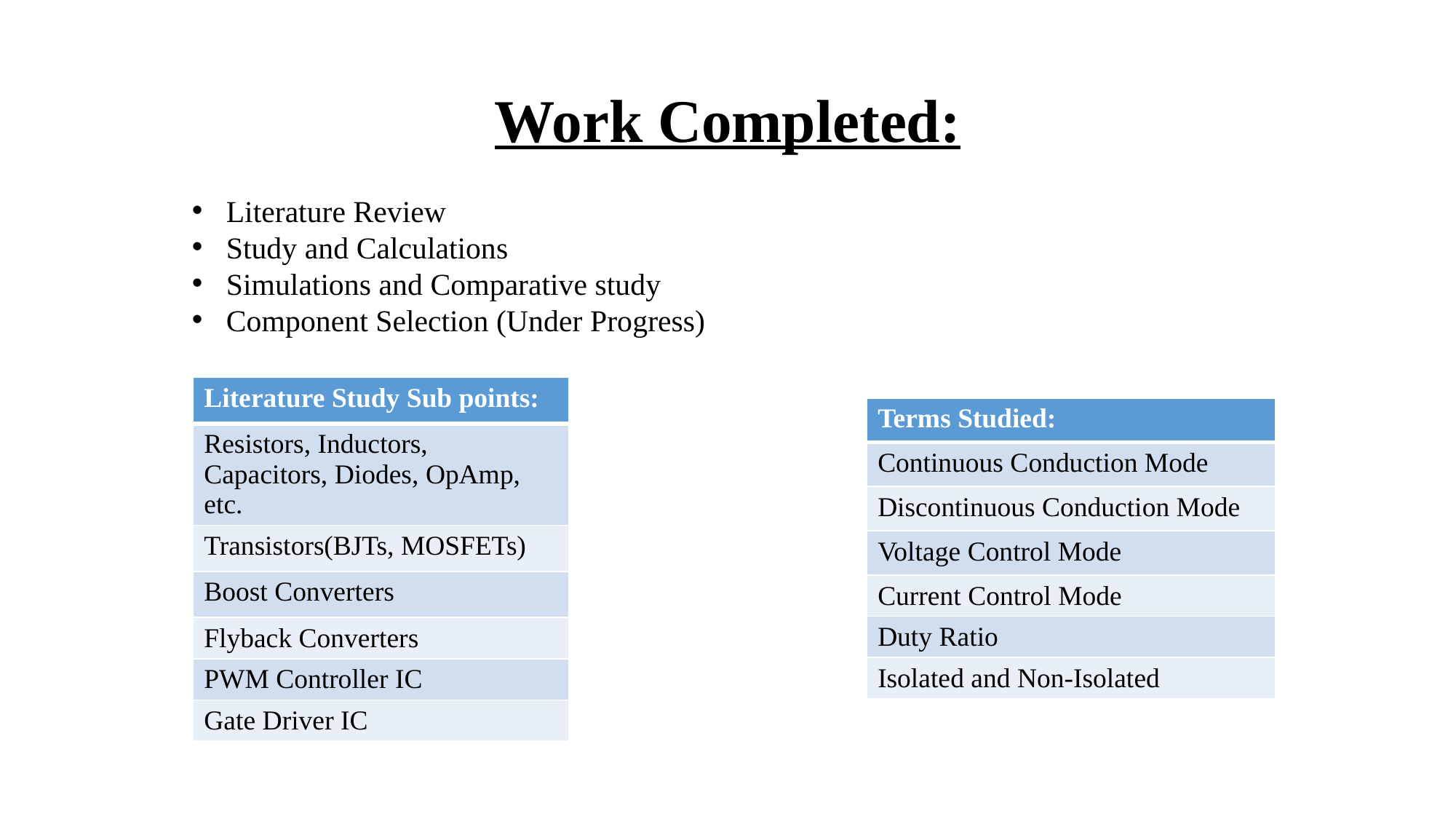

# Work Completed:
Literature Review
Study and Calculations
Simulations and Comparative study
Component Selection (Under Progress)

| Literature Study Sub points: |
| --- |
| Resistors, Inductors, Capacitors, Diodes, OpAmp, etc. |
| Transistors(BJTs, MOSFETs) |
| Boost Converters |
| Flyback Converters |
| PWM Controller IC |
| Gate Driver IC |
| Terms Studied: |
| --- |
| Continuous Conduction Mode |
| Discontinuous Conduction Mode |
| Voltage Control Mode |
| Current Control Mode |
| Duty Ratio |
| Isolated and Non-Isolated |